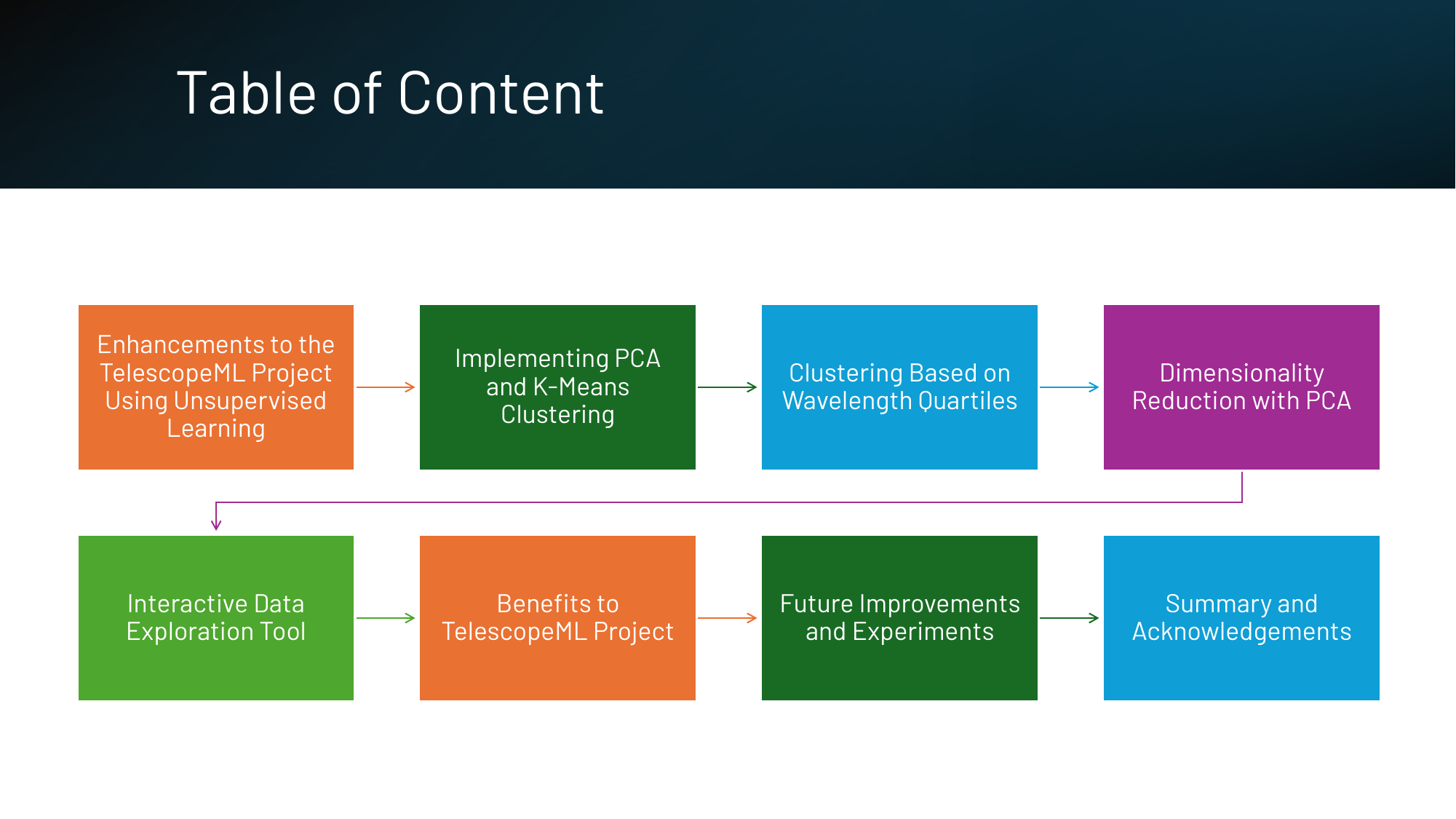

# Table of Content

Enhancements to the TelescopeML Project Using Unsupervised Learning

Implementing PCA and K-Means Clustering

Clustering Based on Wavelength Quartiles

Dimensionality Reduction with PCA

Interactive Data Exploration Tool

Benefits to TelescopeML Project

Future Improvements and Experiments
Summary and Acknowledgements